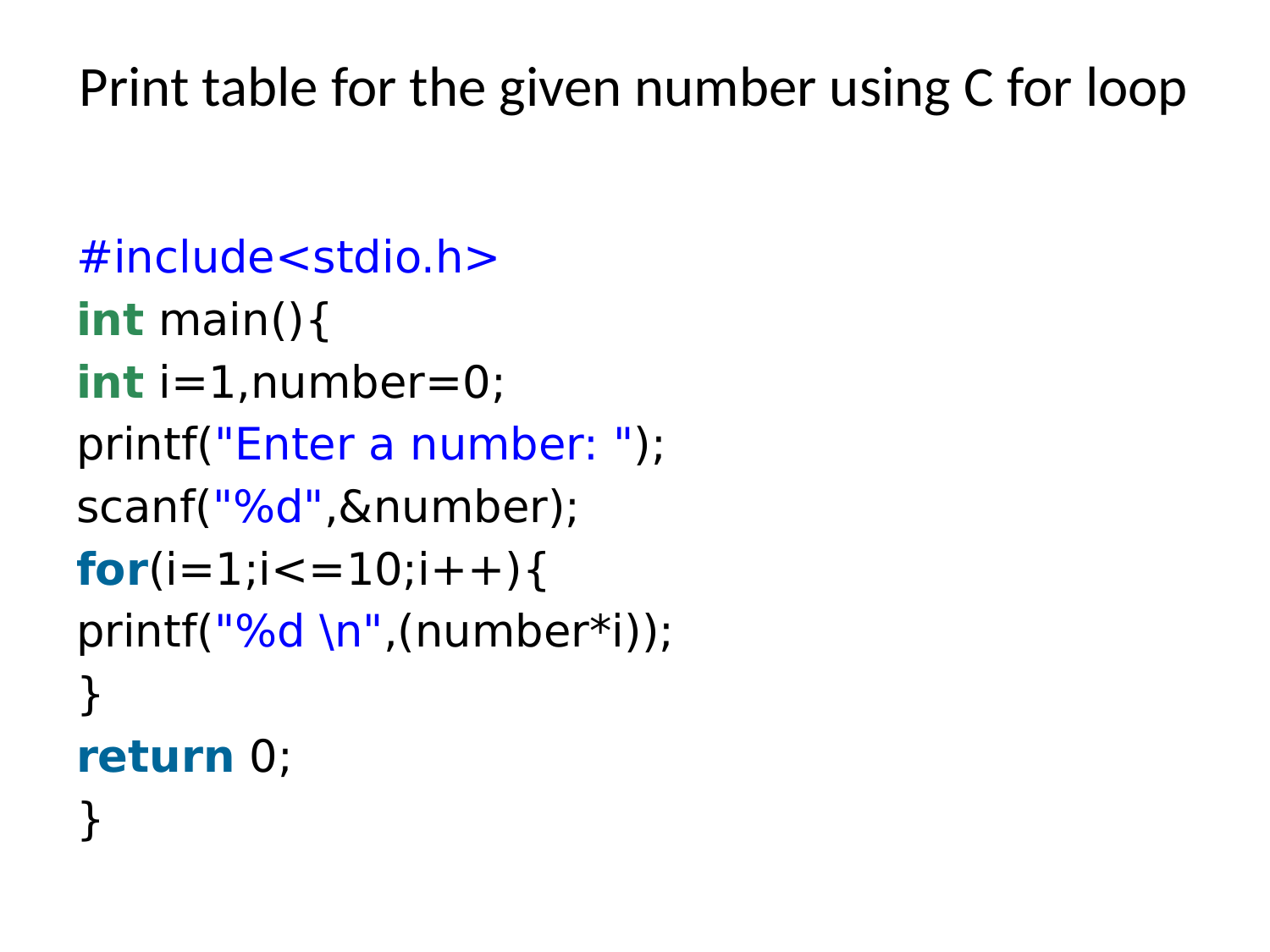

# Print table for the given number using C for loop
#include<stdio.h>
int main(){
int i=1,number=0;
printf("Enter a number: ");
scanf("%d",&number);
for(i=1;i<=10;i++){
printf("%d \n",(number*i));
}
return 0;
}